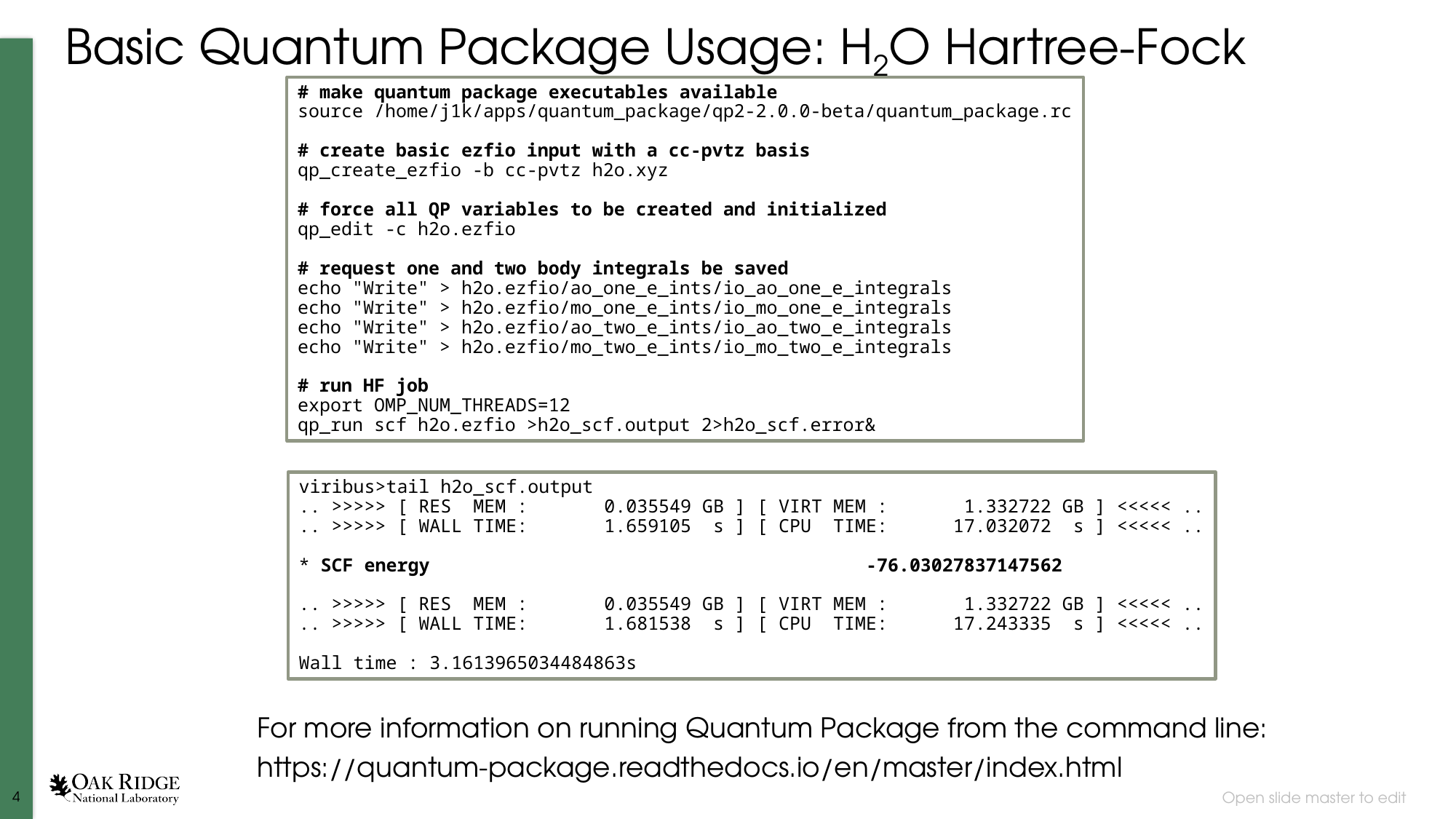

# Basic Quantum Package Usage: H2O Hartree-Fock
# make quantum package executables available
source /home/j1k/apps/quantum_package/qp2-2.0.0-beta/quantum_package.rc

# create basic ezfio input with a cc-pvtz basis
qp_create_ezfio -b cc-pvtz h2o.xyz

# force all QP variables to be created and initialized
qp_edit -c h2o.ezfio

# request one and two body integrals be saved
echo "Write" > h2o.ezfio/ao_one_e_ints/io_ao_one_e_integrals
echo "Write" > h2o.ezfio/mo_one_e_ints/io_mo_one_e_integrals
echo "Write" > h2o.ezfio/ao_two_e_ints/io_ao_two_e_integrals
echo "Write" > h2o.ezfio/mo_two_e_ints/io_mo_two_e_integrals

# run HF job
export OMP_NUM_THREADS=12
qp_run scf h2o.ezfio >h2o_scf.output 2>h2o_scf.error&
viribus>tail h2o_scf.output
.. >>>>> [ RES  MEM :       0.035549 GB ] [ VIRT MEM :       1.332722 GB ] <<<<< ..
.. >>>>> [ WALL TIME:       1.659105  s ] [ CPU  TIME:      17.032072  s ] <<<<< ..

* SCF energy                                        -76.03027837147562

.. >>>>> [ RES  MEM :       0.035549 GB ] [ VIRT MEM :       1.332722 GB ] <<<<< ..
.. >>>>> [ WALL TIME:       1.681538  s ] [ CPU  TIME:      17.243335  s ] <<<<< ..

Wall time : 3.1613965034484863s
For more information on running Quantum Package from the command line:
https://quantum-package.readthedocs.io/en/master/index.html